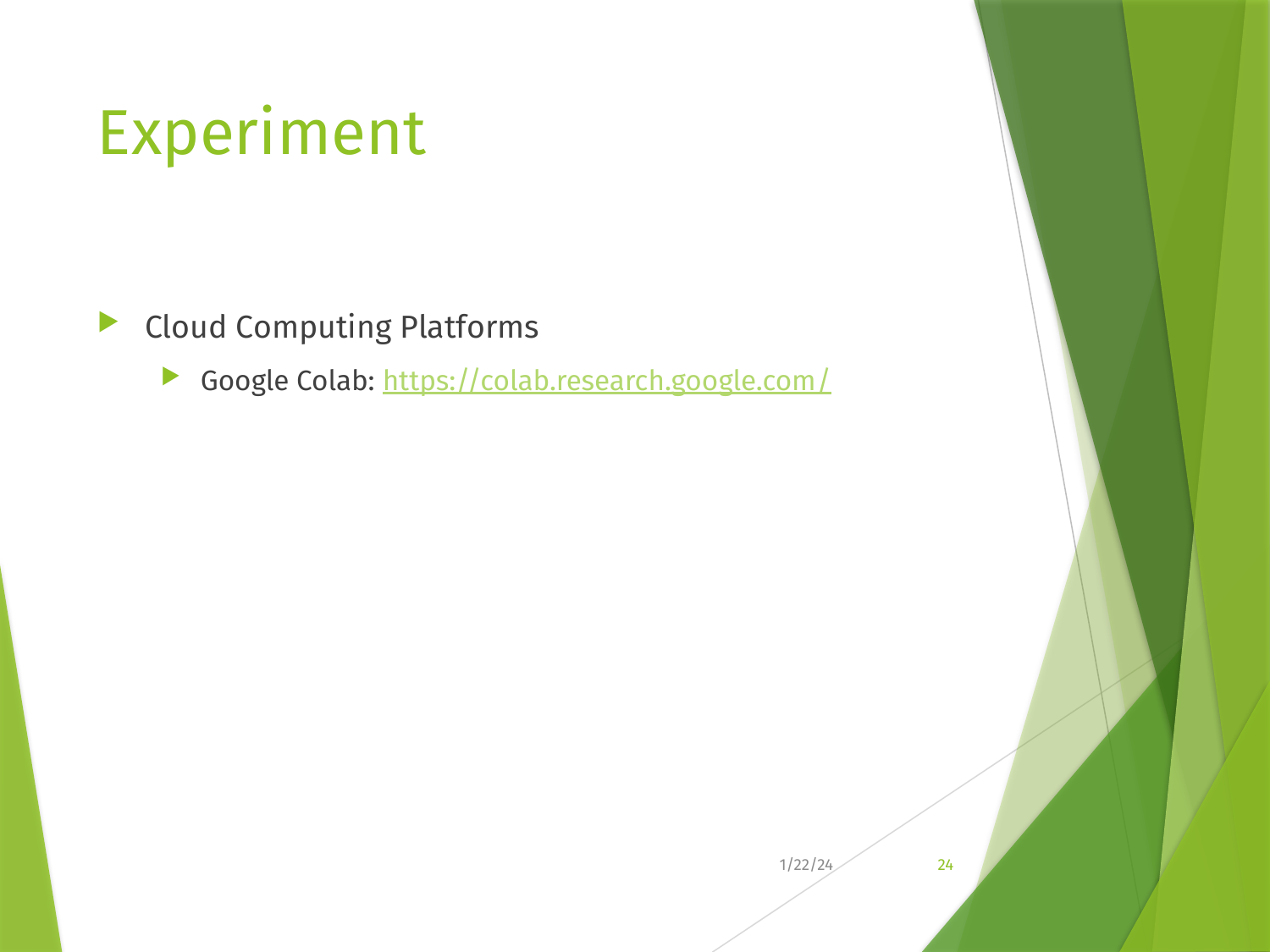

# Experiment
Cloud Computing Platforms
Google Colab: https://colab.research.google.com/

1/22/24
24